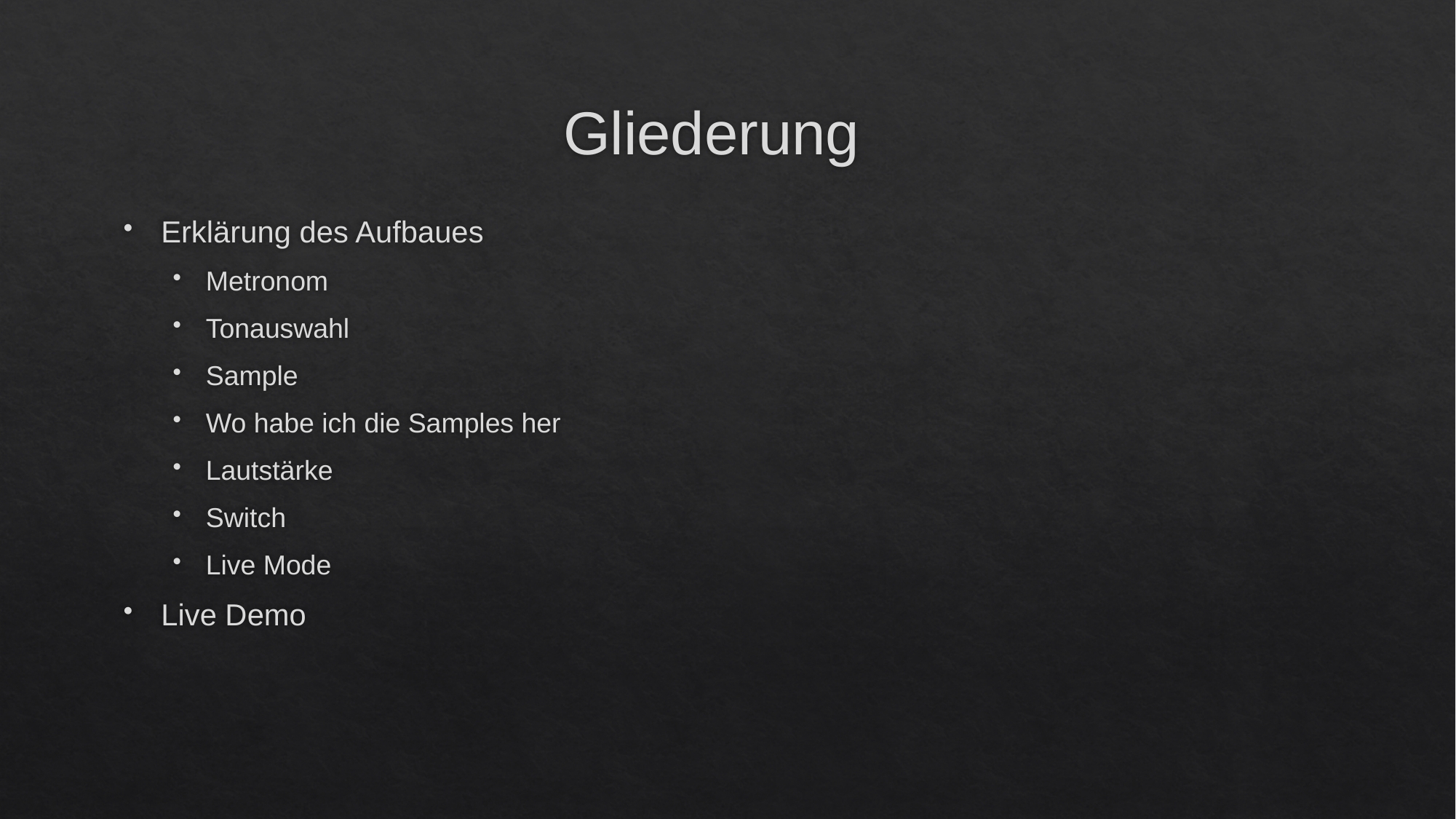

# Gliederung
Erklärung des Aufbaues
Metronom
Tonauswahl
Sample
Wo habe ich die Samples her
Lautstärke
Switch
Live Mode
Live Demo